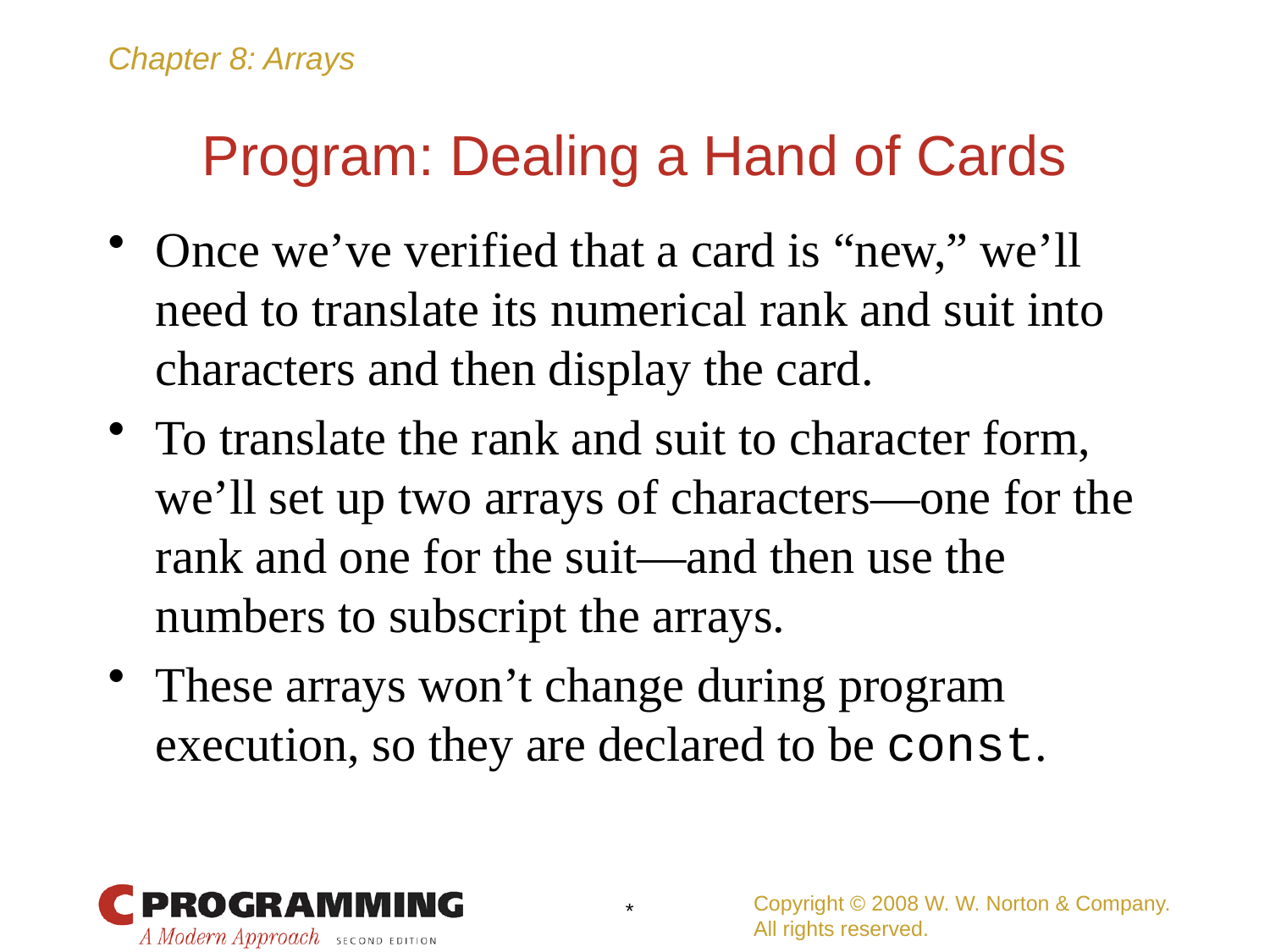

# Program: Dealing a Hand of Cards
Once we’ve verified that a card is “new,” we’ll need to translate its numerical rank and suit into characters and then display the card.
To translate the rank and suit to character form, we’ll set up two arrays of characters—one for the rank and one for the suit—and then use the numbers to subscript the arrays.
These arrays won’t change during program execution, so they are declared to be const.
Copyright © 2008 W. W. Norton & Company.
All rights reserved.
*